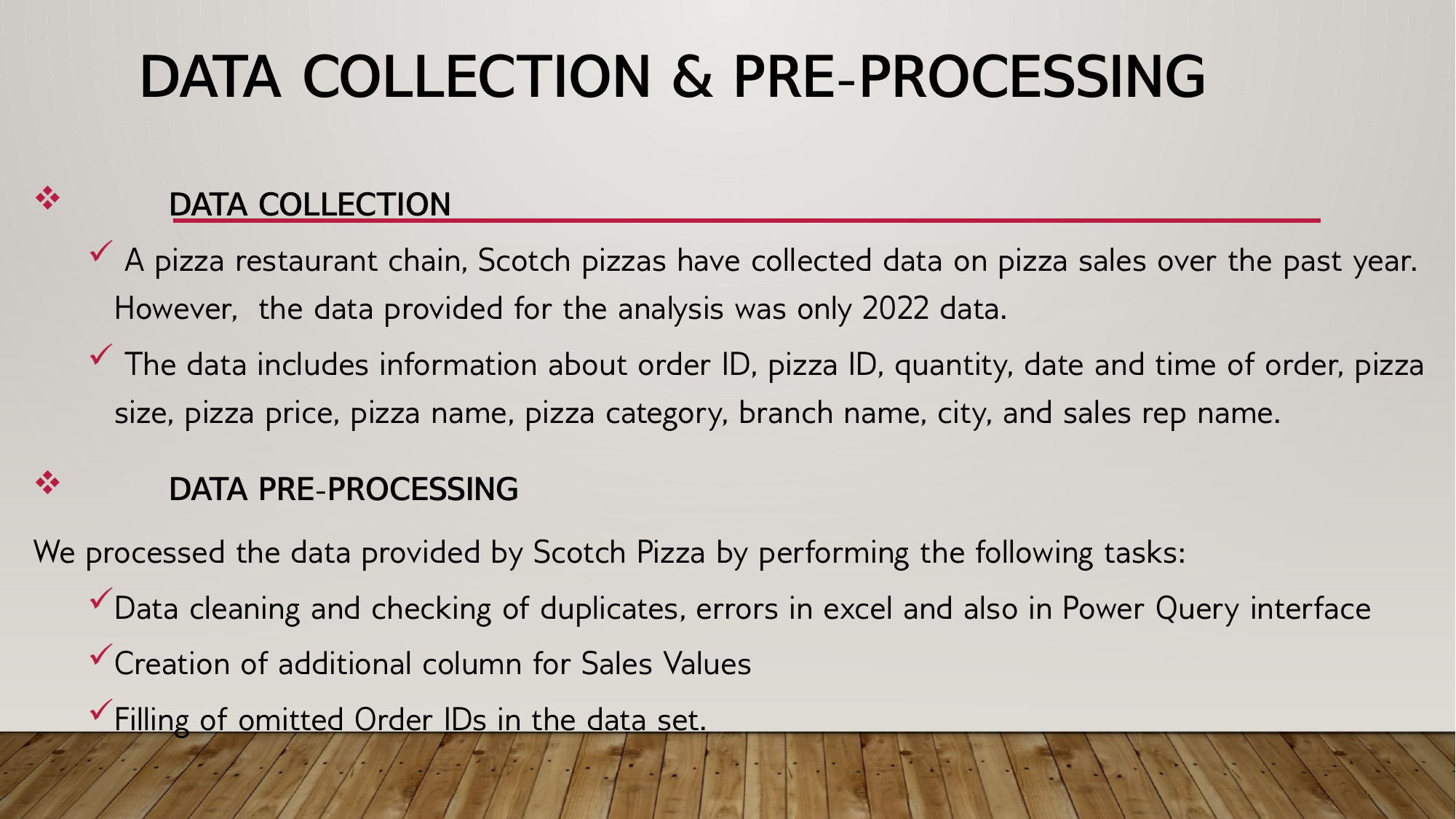

# Data Collection & Pre-processing
 	DATA COLLECTION
 A pizza restaurant chain, Scotch pizzas have collected data on pizza sales over the past year. However,  the data provided for the analysis was only 2022 data.
 The data includes information about order ID, pizza ID, quantity, date and time of order, pizza size, pizza price, pizza name, pizza category, branch name, city, and sales rep name.

 	DATA PRE-PROCESSING
We processed the data provided by Scotch Pizza by performing the following tasks:
Data cleaning and checking of duplicates, errors in excel and also in Power Query interface
Creation of additional column for Sales Values
Filling of omitted Order IDs in the data set.